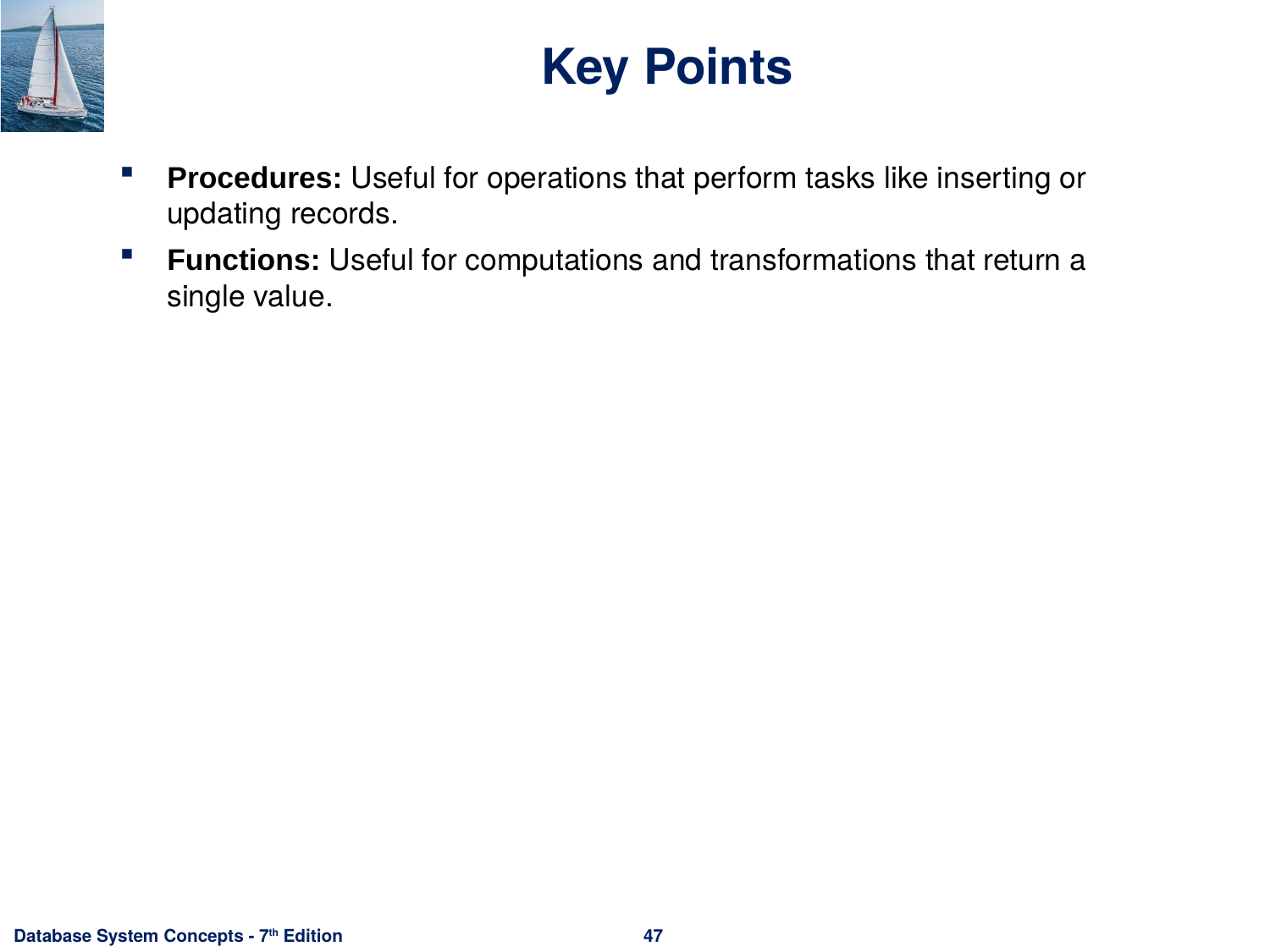

# Key Points
Procedures: Useful for operations that perform tasks like inserting or updating records.
Functions: Useful for computations and transformations that return a single value.